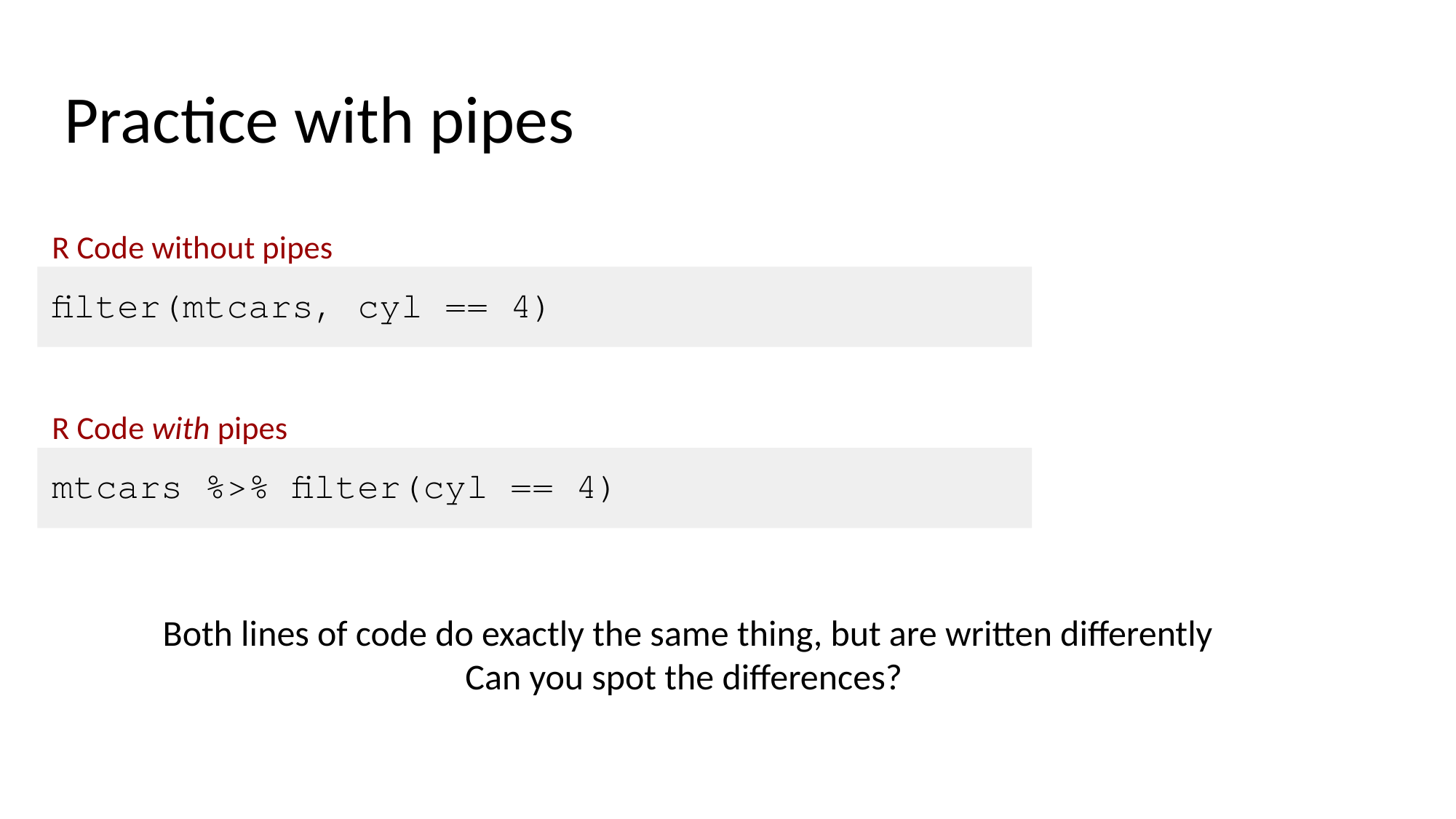

# Practice with pipes
R Code without pipes
filter(mtcars, cyl == 4)
R Code with pipes
mtcars %>% filter(cyl == 4)
Both lines of code do exactly the same thing, but are written differently
Can you spot the differences?